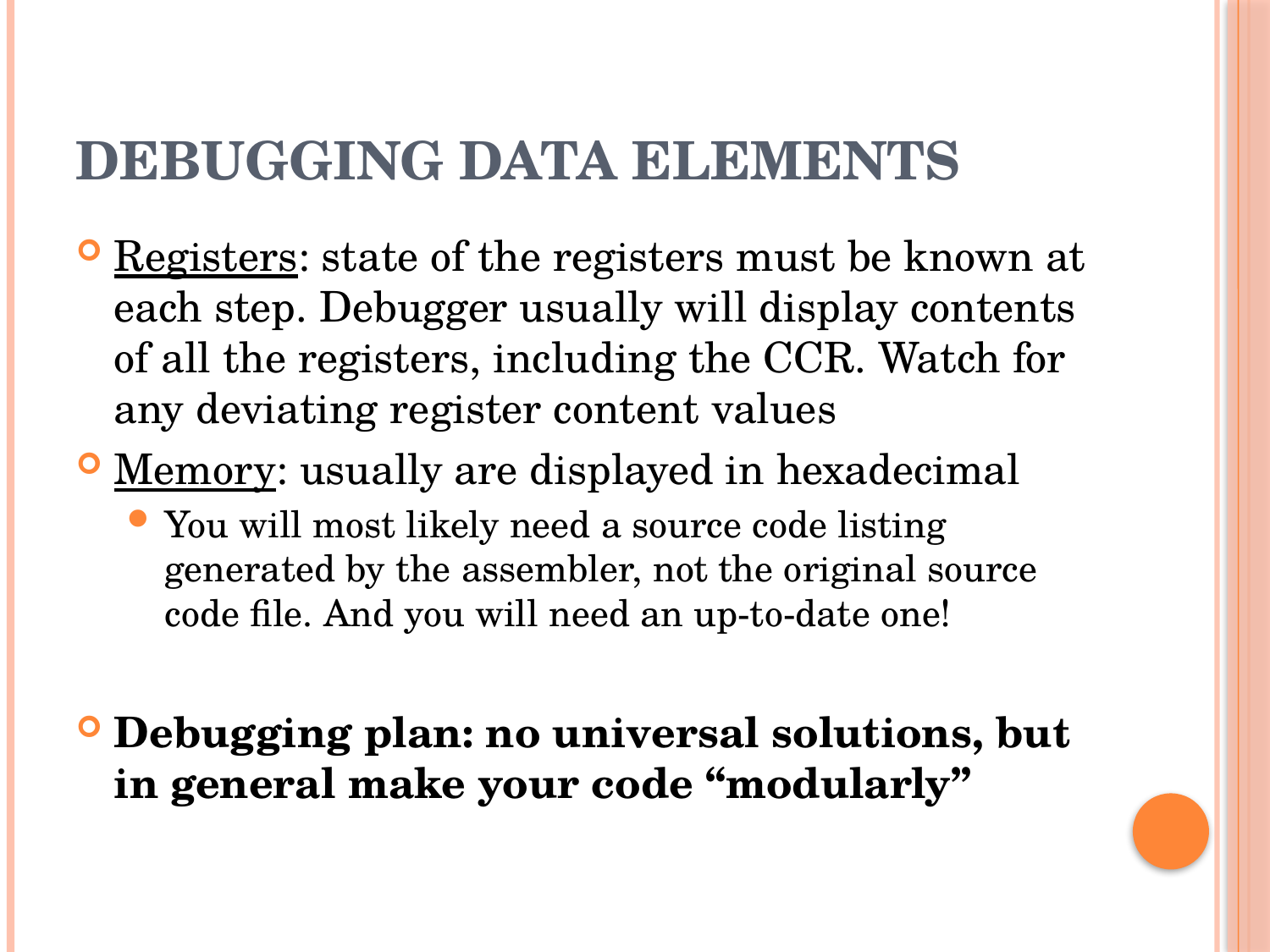

# Debugging Data Elements
Registers: state of the registers must be known at each step. Debugger usually will display contents of all the registers, including the CCR. Watch for any deviating register content values
Memory: usually are displayed in hexadecimal
You will most likely need a source code listing generated by the assembler, not the original source code file. And you will need an up-to-date one!

Debugging plan: no universal solutions, but in general make your code “modularly”